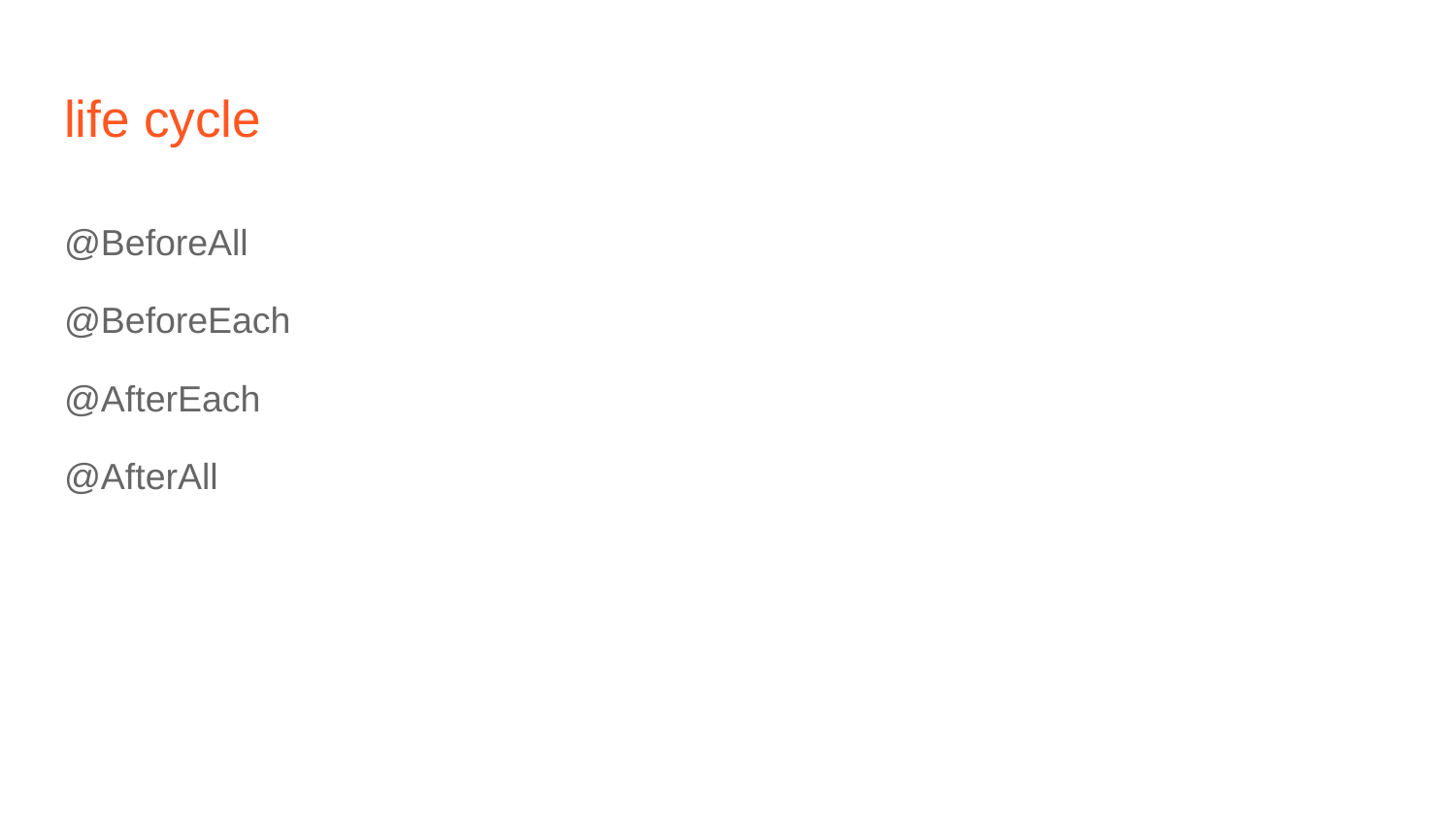

# life cycle
@BeforeAll
@BeforeEach
@AfterEach
@AfterAll